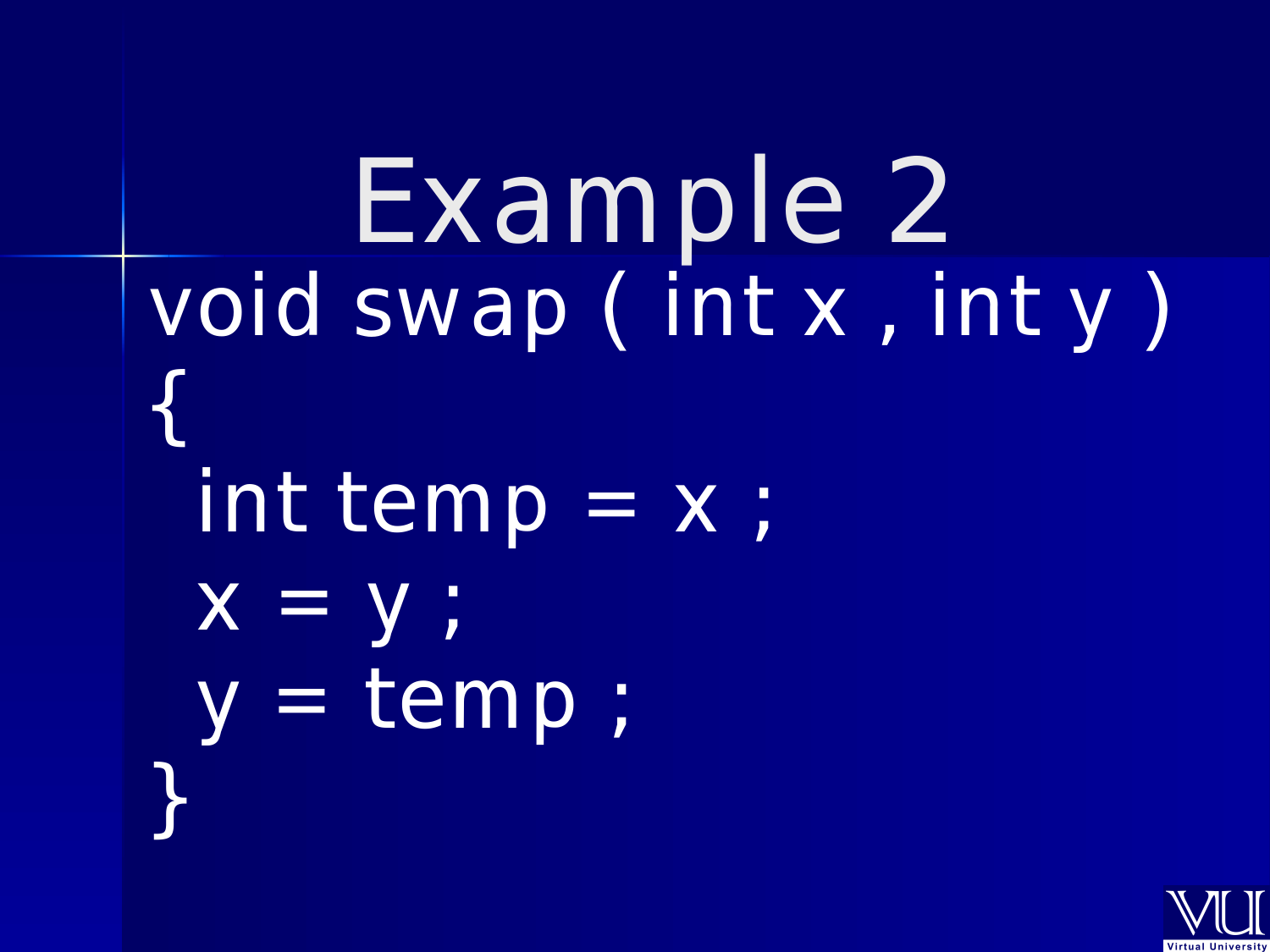

# Example 2
void swap ( int x , int y )
{
	int temp = x ;
	x = y ;
	y = temp ;
}